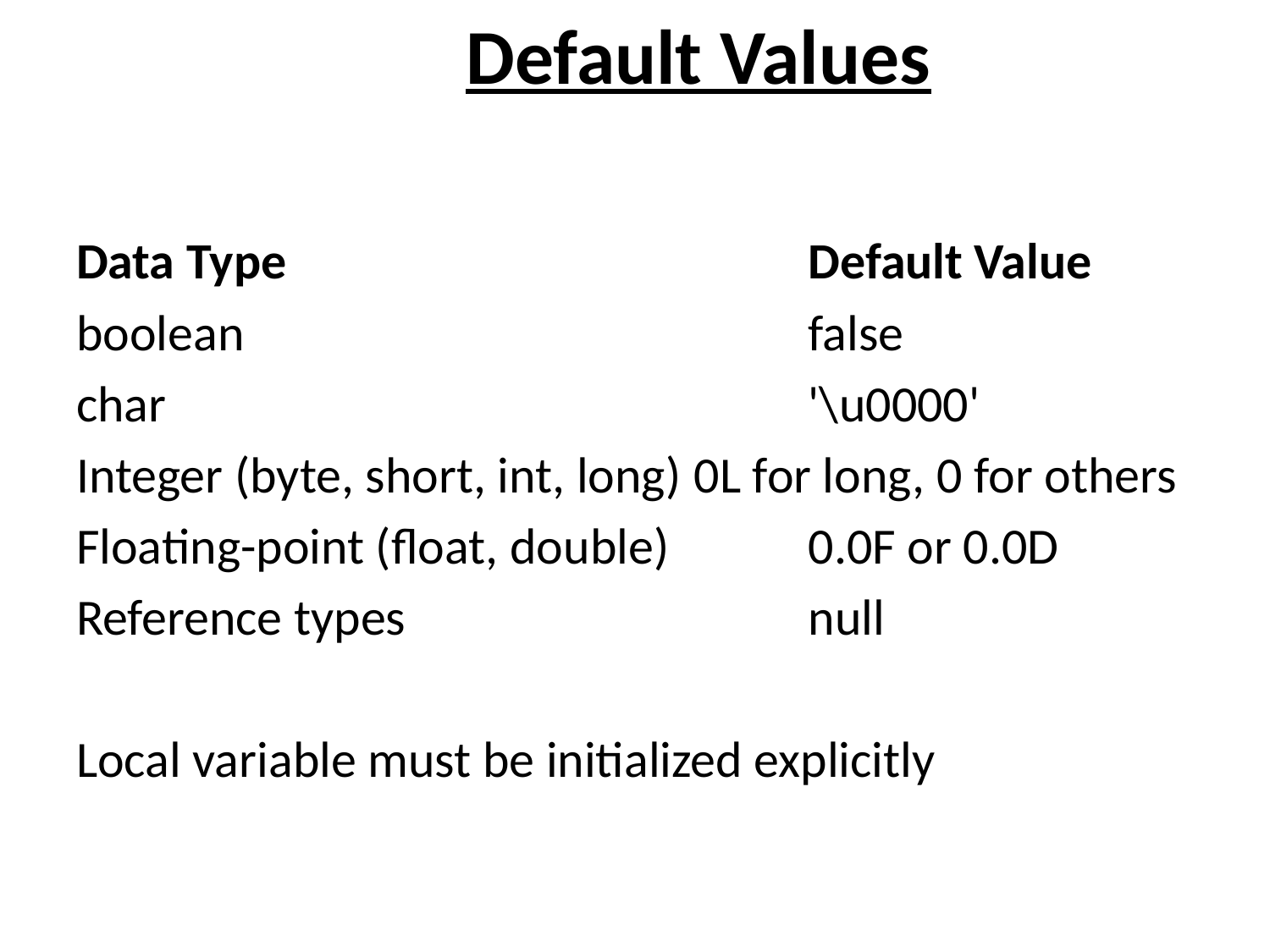

# Default Values
Data Type 					Default Value
boolean 					false
char 						'\u0000'
Integer (byte, short, int, long) 	0L for long, 0 for others
Floating-point (float, double) 		0.0F or 0.0D
Reference types 				null

Local variable must be initialized explicitly